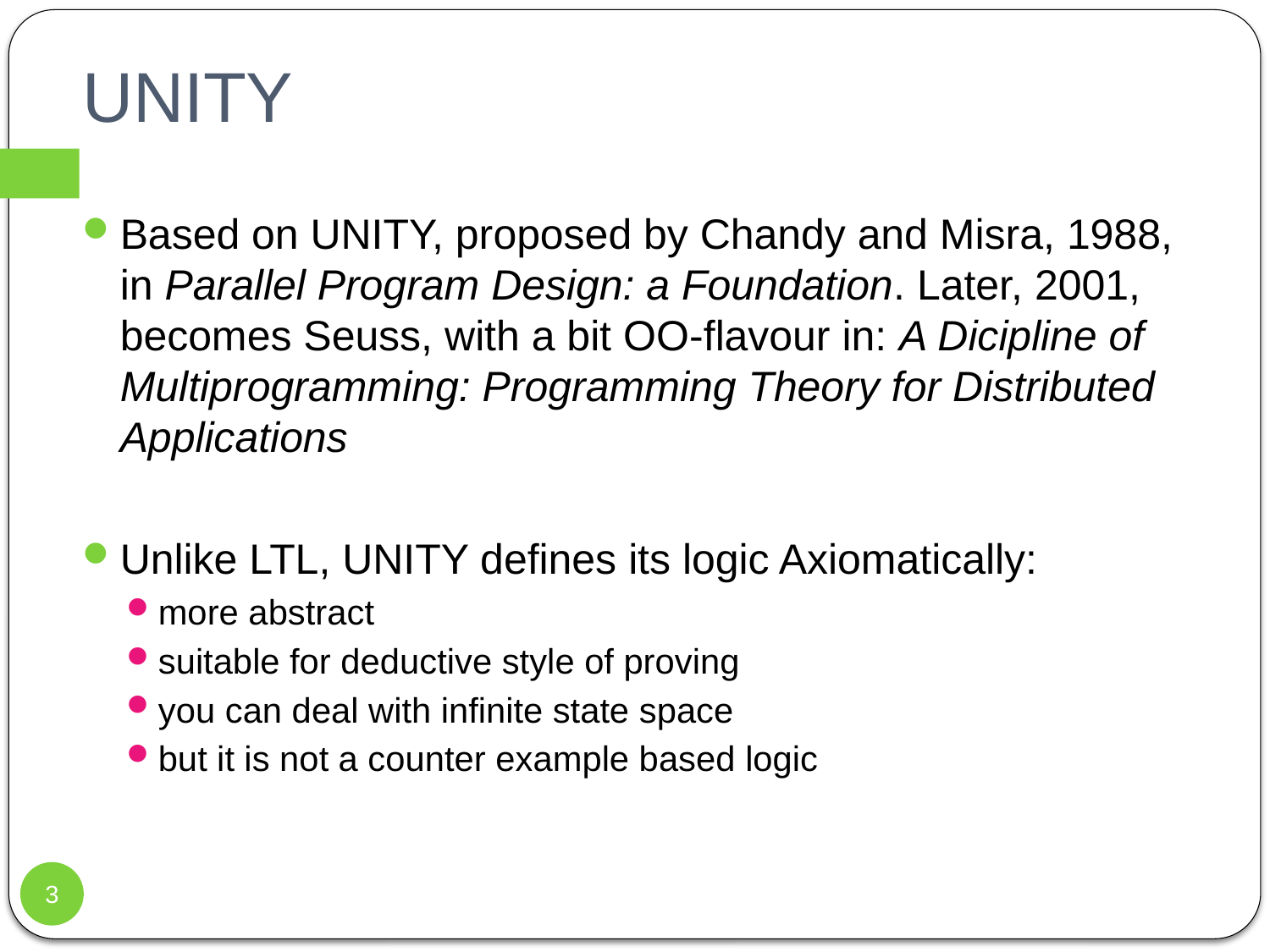

# UNITY
Based on UNITY, proposed by Chandy and Misra, 1988, in Parallel Program Design: a Foundation. Later, 2001, becomes Seuss, with a bit OO-flavour in: A Dicipline of Multiprogramming: Programming Theory for Distributed Applications

Unlike LTL, UNITY defines its logic Axiomatically:
more abstract
suitable for deductive style of proving
you can deal with infinite state space
but it is not a counter example based logic
3